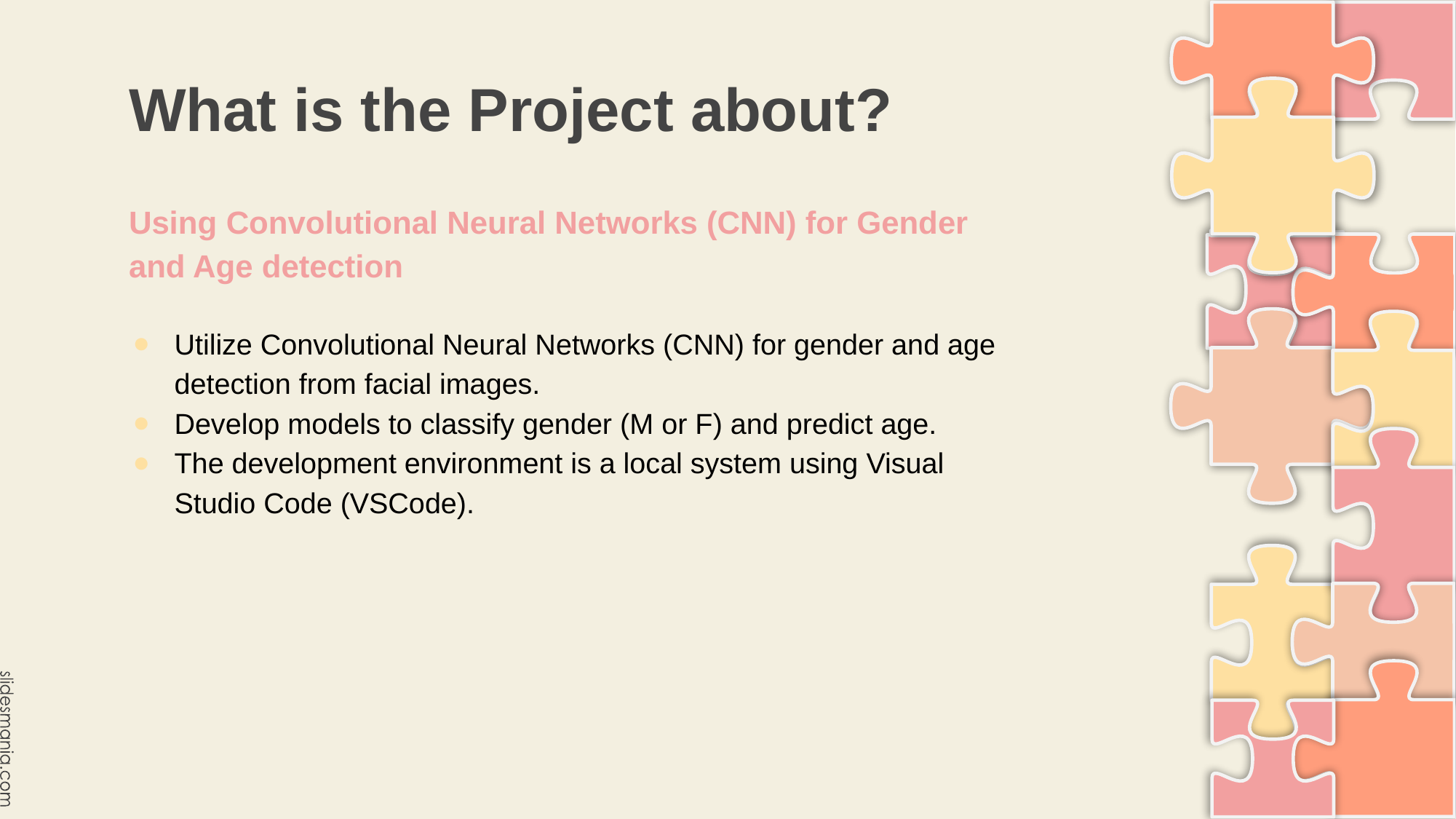

# What is the Project about?
Using Convolutional Neural Networks (CNN) for Gender and Age detection
Utilize Convolutional Neural Networks (CNN) for gender and age detection from facial images.
Develop models to classify gender (M or F) and predict age.
The development environment is a local system using Visual Studio Code (VSCode).